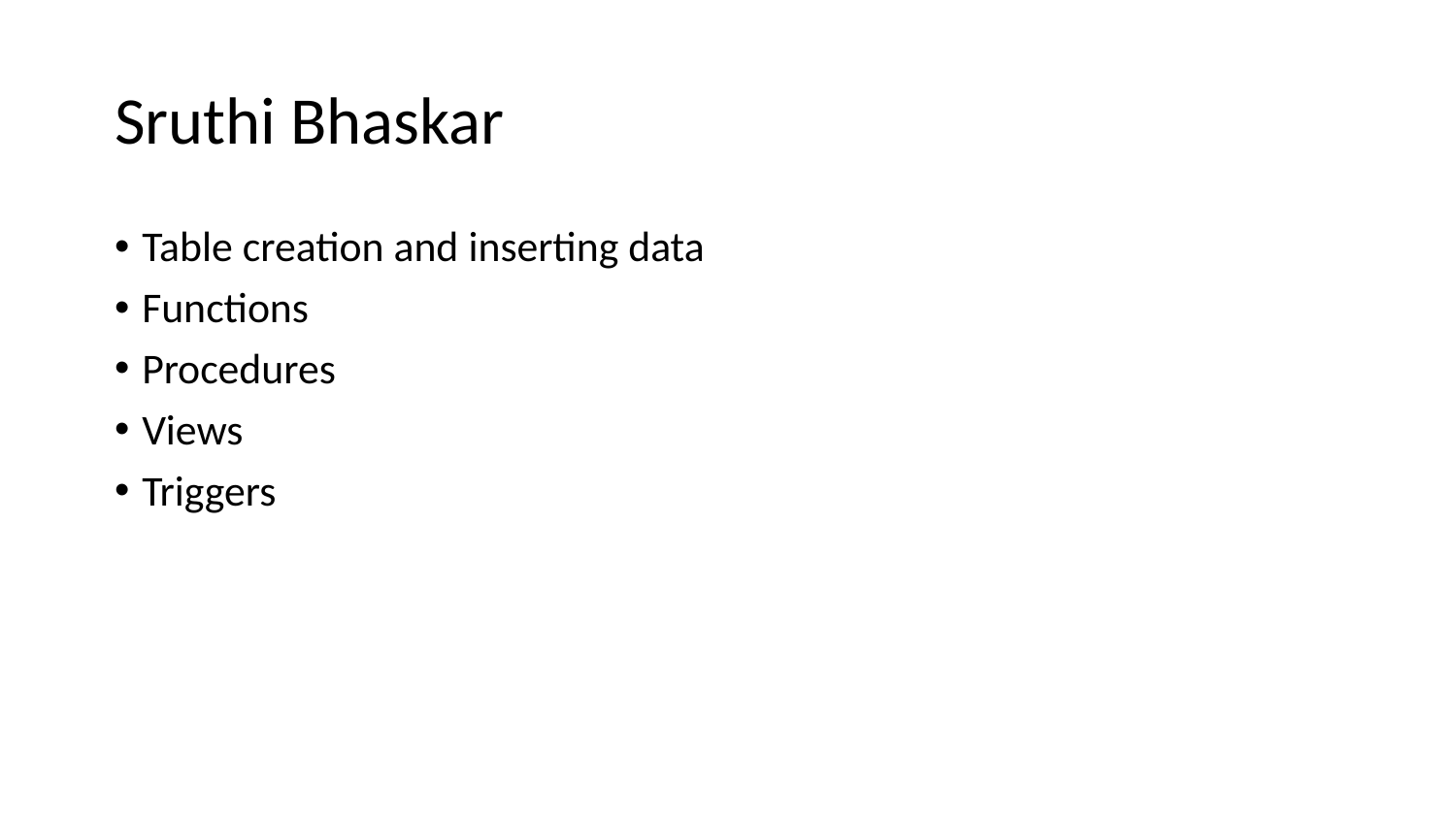

# Sruthi Bhaskar
Table creation and inserting data
Functions
Procedures
Views
Triggers